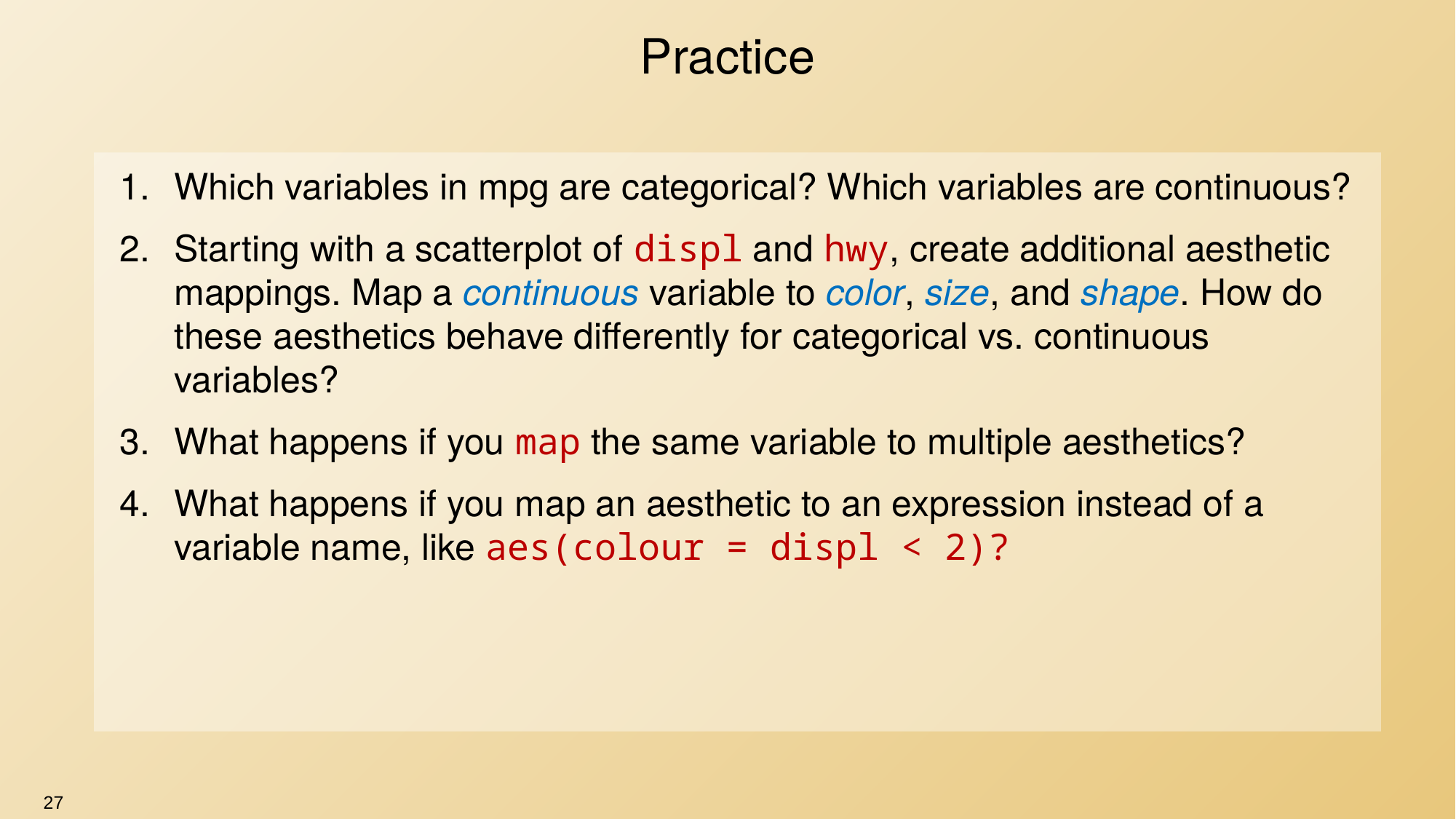

# Practice
Which variables in mpg are categorical? Which variables are continuous?
Starting with a scatterplot of displ and hwy, create additional aesthetic mappings. Map a continuous variable to color, size, and shape. How do these aesthetics behave differently for categorical vs. continuous variables?
What happens if you map the same variable to multiple aesthetics?
What happens if you map an aesthetic to an expression instead of a variable name, like aes(colour = displ < 2)?